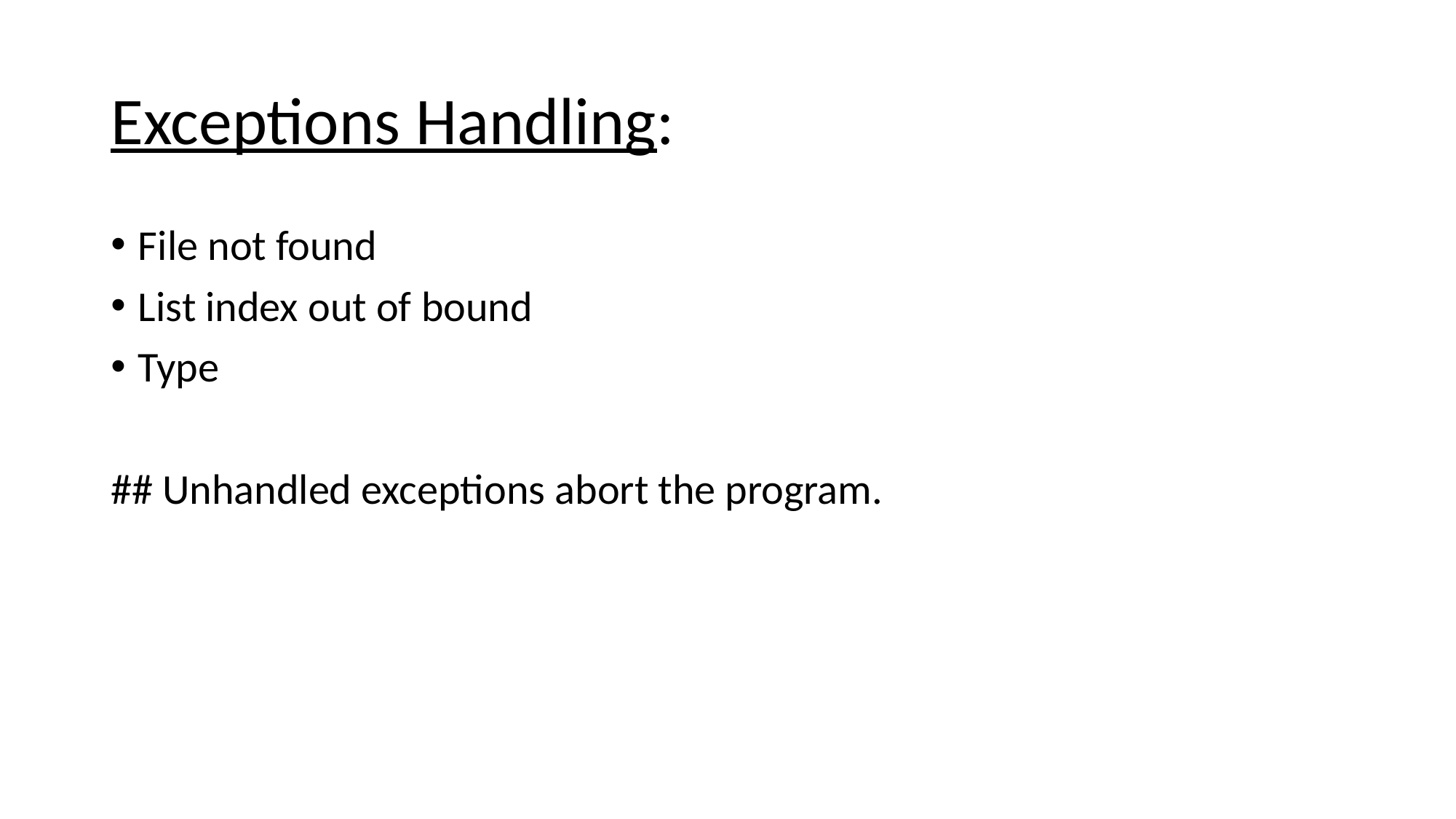

# Exceptions Handling:
File not found
List index out of bound
Type

## Unhandled exceptions abort the program.